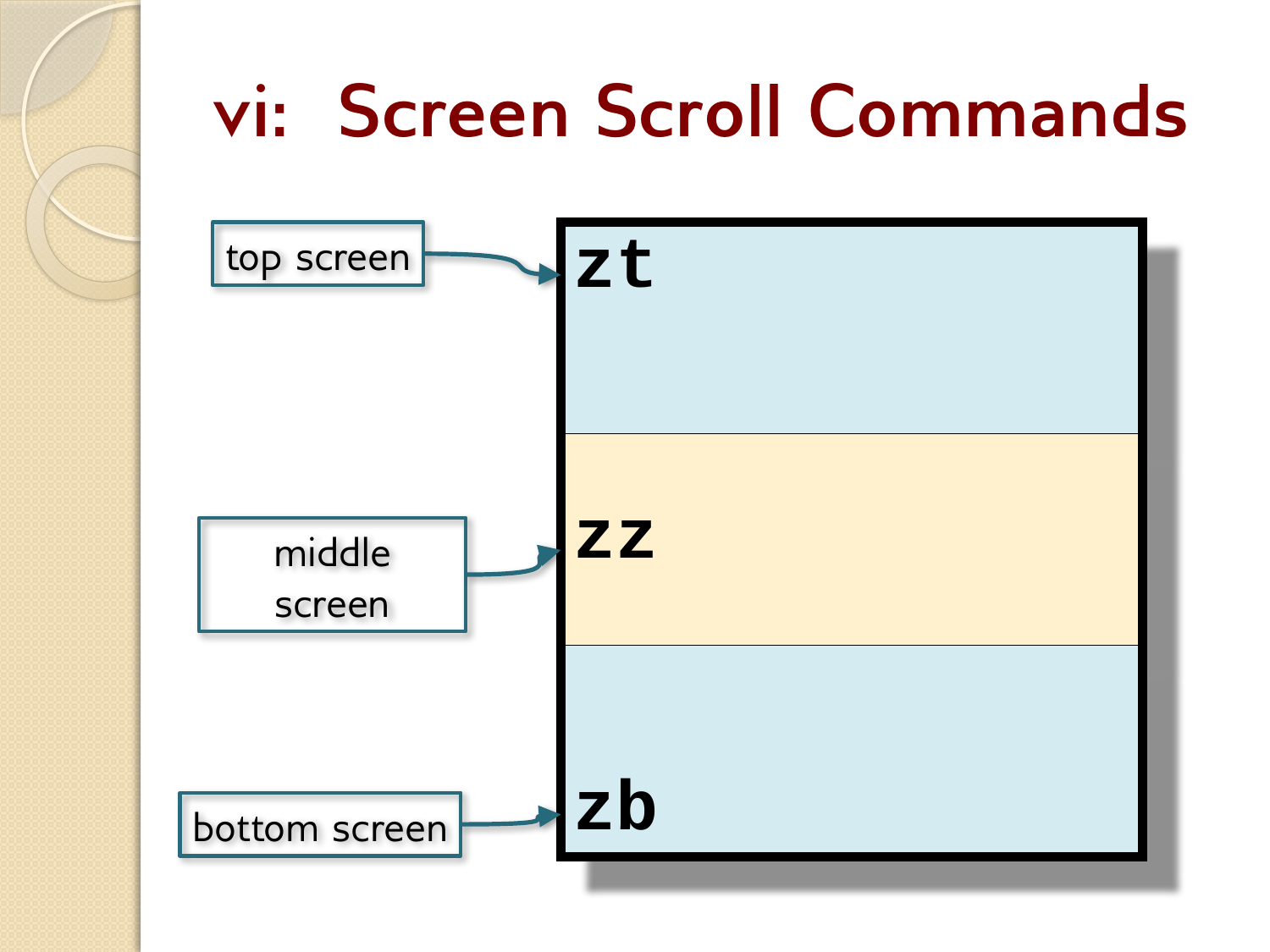

# vi:  Screen Scroll Commands
top screen
| zt |
| --- |
| zz |
| zb |
middle screen
bottom screen